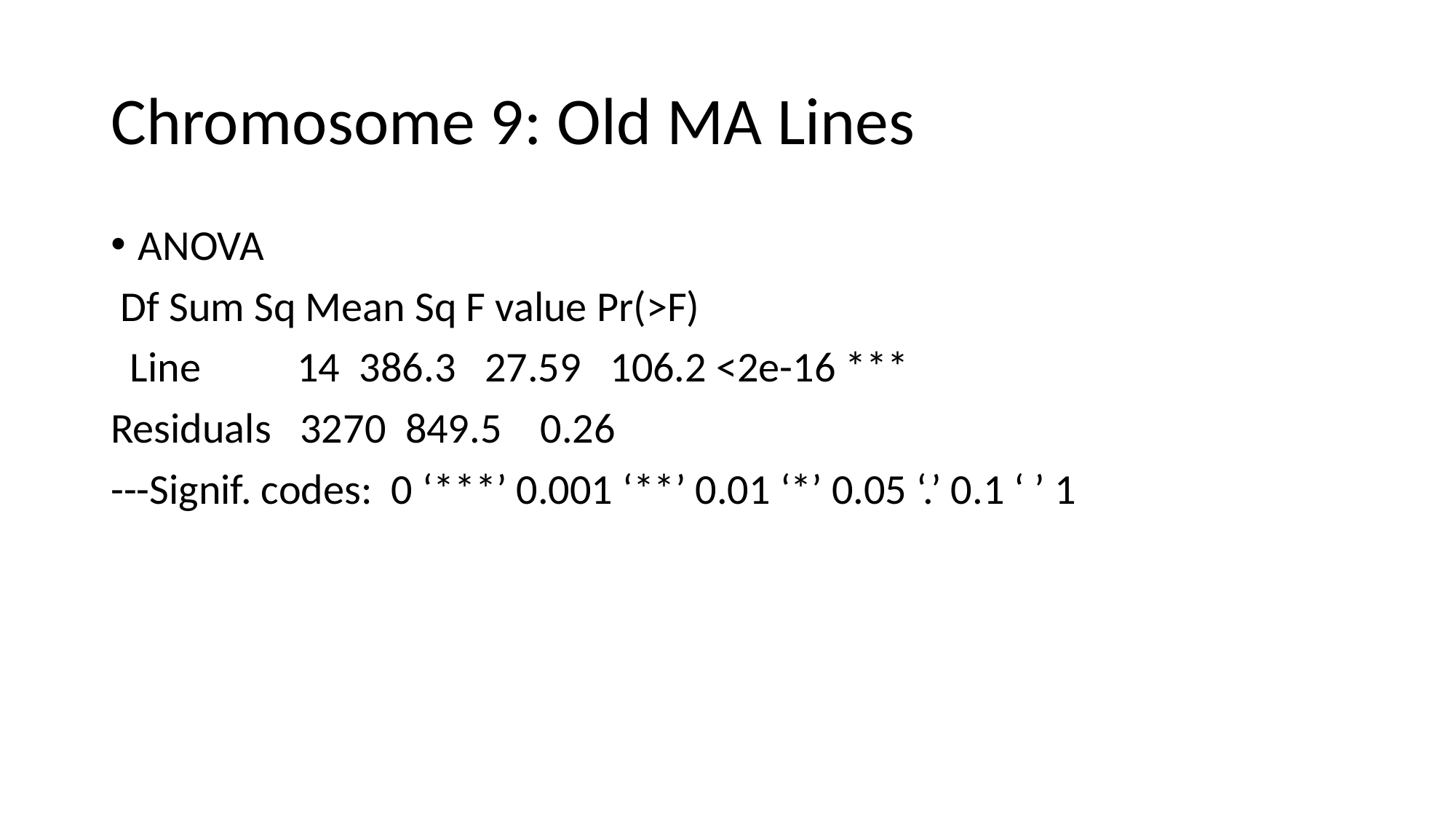

# Chromosome 9: Old MA Lines
ANOVA
 Df Sum Sq Mean Sq F value Pr(>F)
  Line          14  386.3   27.59   106.2 <2e-16 ***
Residuals   3270  849.5    0.26
---Signif. codes:  0 ‘***’ 0.001 ‘**’ 0.01 ‘*’ 0.05 ‘.’ 0.1 ‘ ’ 1